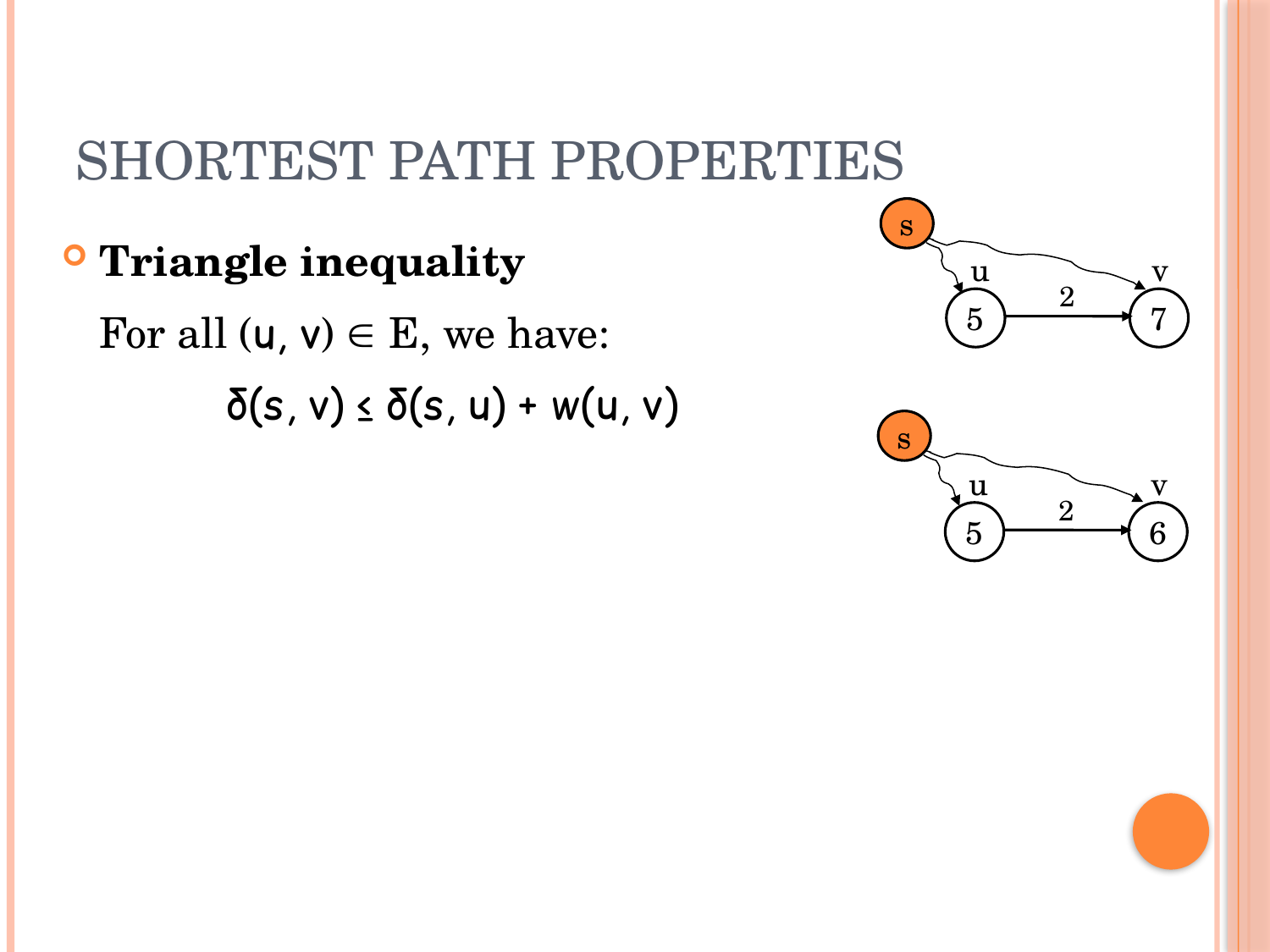

# Shortest Path Properties
s

Triangle inequality
	For all (u, v) ∈ E, we have:
		δ(s, v) ≤ δ(s, u) + w(u, v)

u
v
2
5
7

s

u
v
2
5
6